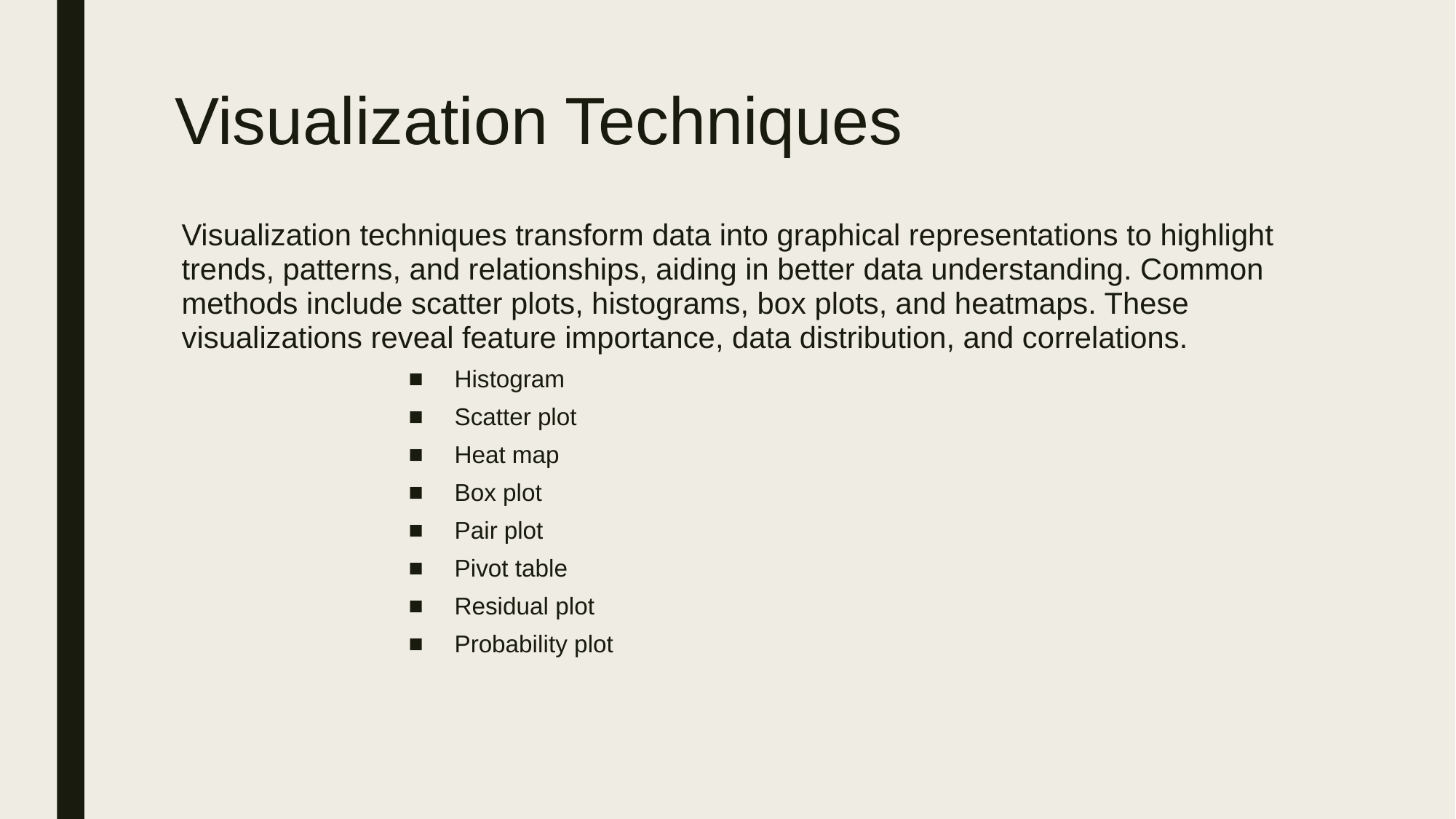

# Visualization Techniques
Visualization techniques transform data into graphical representations to highlight trends, patterns, and relationships, aiding in better data understanding. Common methods include scatter plots, histograms, box plots, and heatmaps. These visualizations reveal feature importance, data distribution, and correlations.
Histogram
Scatter plot
Heat map
Box plot
Pair plot
Pivot table
Residual plot
Probability plot